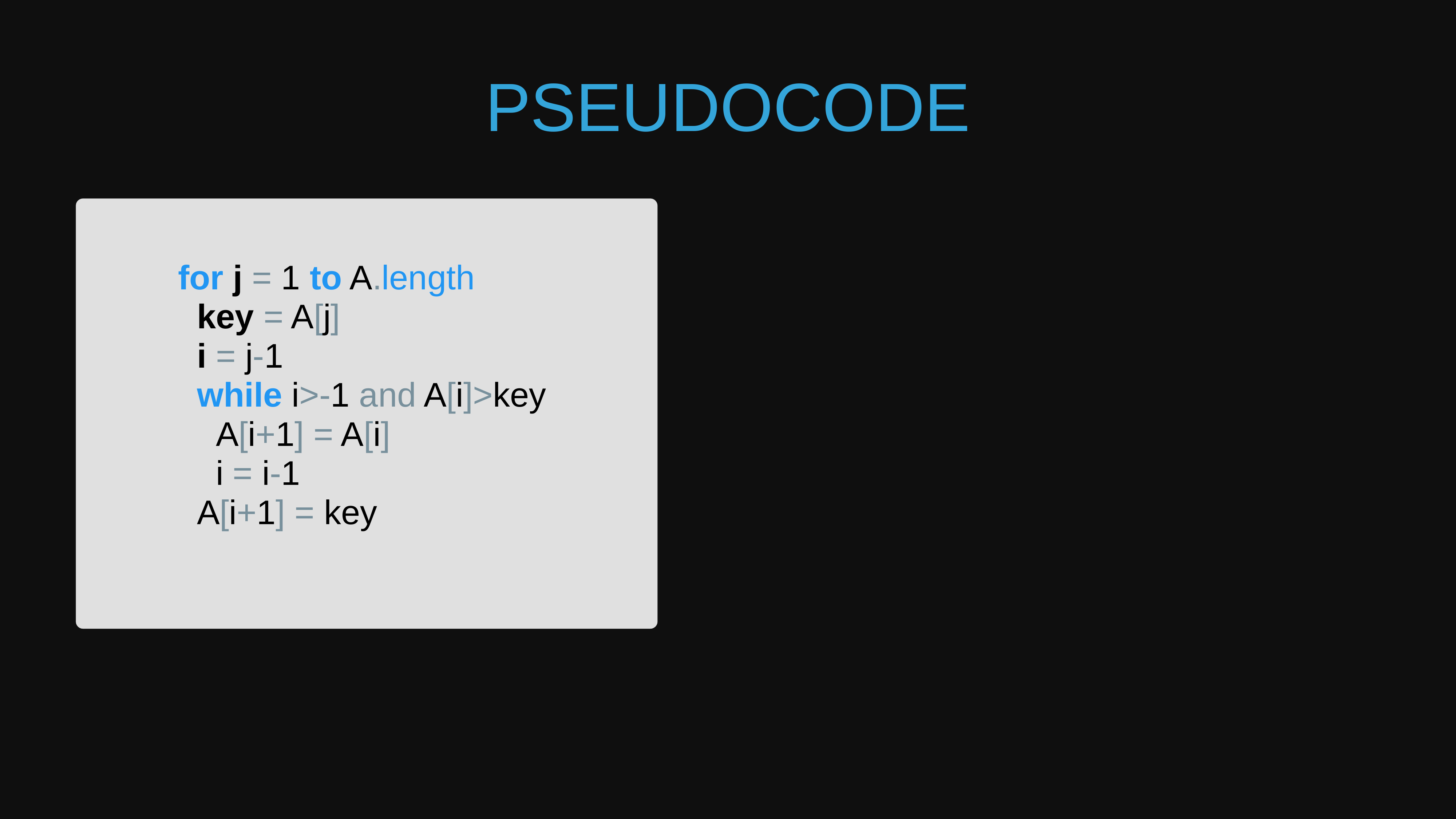

# pseudocode

for j = 1 to A.length
  key = A[j]
  i = j-1
  while i>-1 and A[i]>key
    A[i+1] = A[i]
    i = i-1
  A[i+1] = key